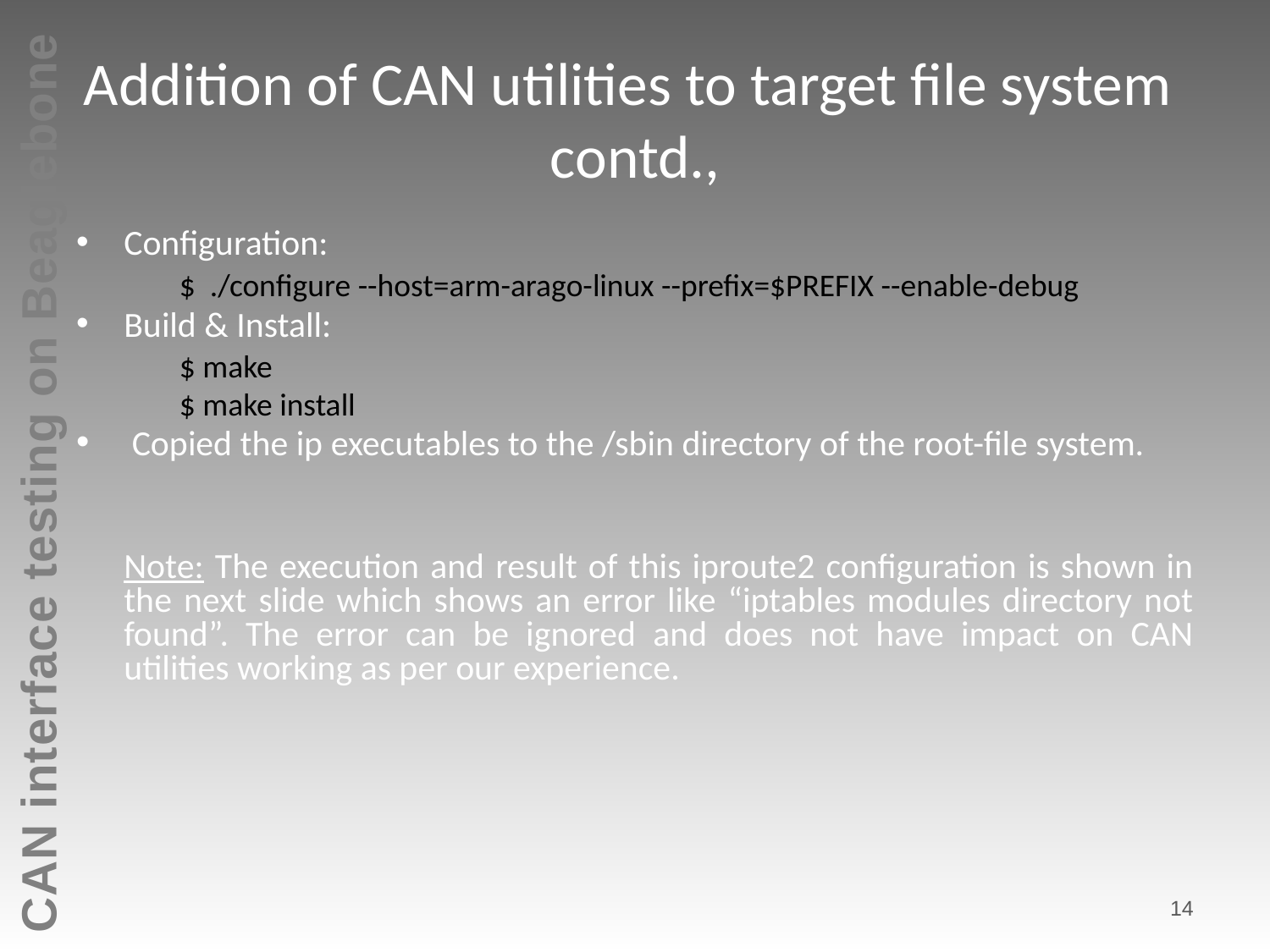

# Addition of CAN utilities to target file system  contd.,
Configuration:
	$  ./configure --host=arm-arago-linux --prefix=$PREFIX --enable-debug
Build & Install:
	$ make
	$ make install
 Copied the ip executables to the /sbin directory of the root-file system.

	Note: The execution and result of this iproute2 configuration is shown in the next slide which shows an error like “iptables modules directory not found”. The error can be ignored and does not have impact on CAN utilities working as per our experience.

14